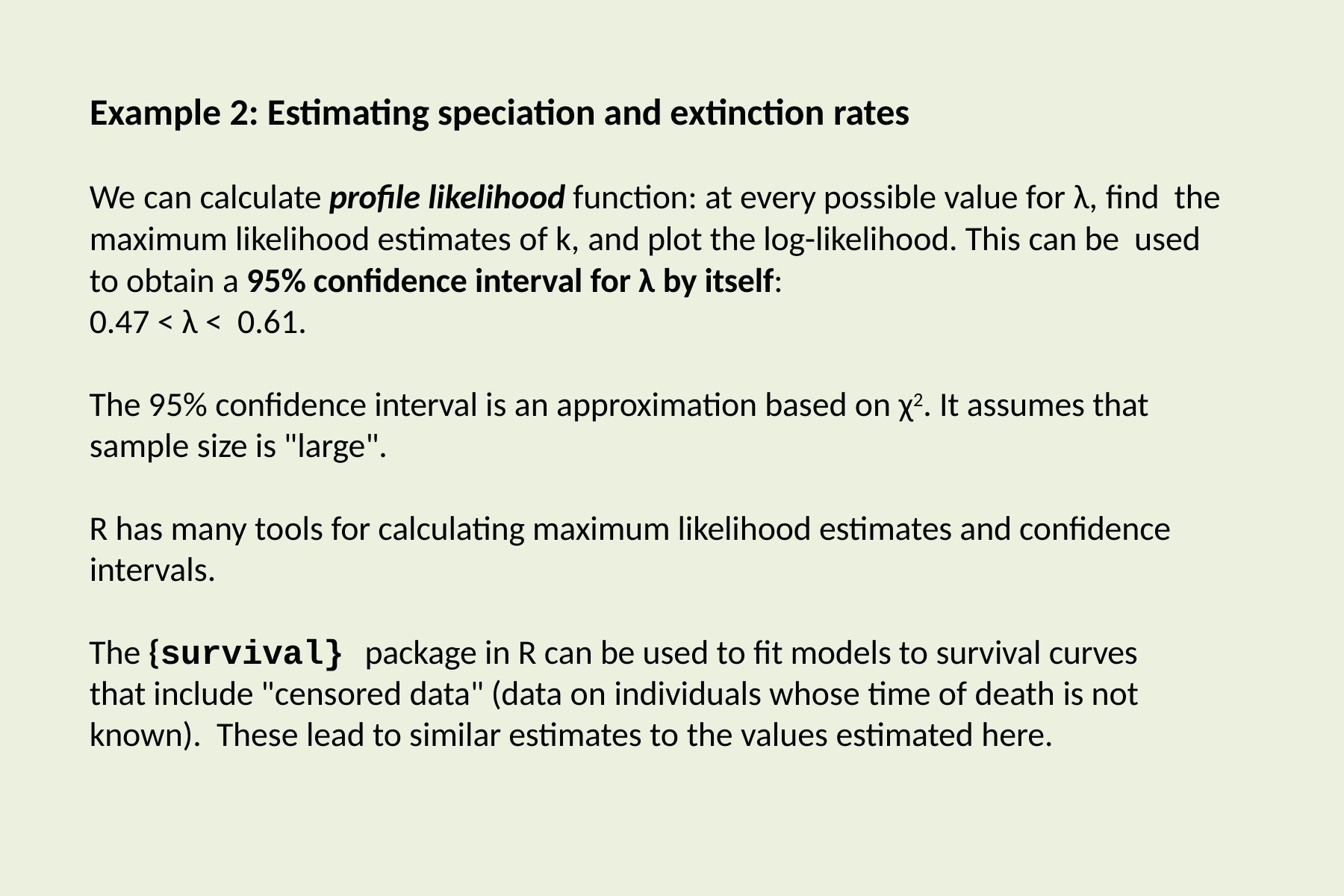

# Example 2: Estimating speciation and extinction rates
We can calculate profile likelihood function: at every possible value for λ, find  the maximum likelihood estimates of k, and plot the log-likelihood. This can be  used to obtain a 95% confidence interval for λ by itself:
0.47 < λ < 0.61.

The 95% confidence interval is an approximation based on χ2. It assumes that  sample size is "large".

R has many tools for calculating maximum likelihood estimates and confidence  intervals.

The {survival} package in R can be used to fit models to survival curves that include "censored data" (data on individuals whose time of death is not known).  These lead to similar estimates to the values estimated here.